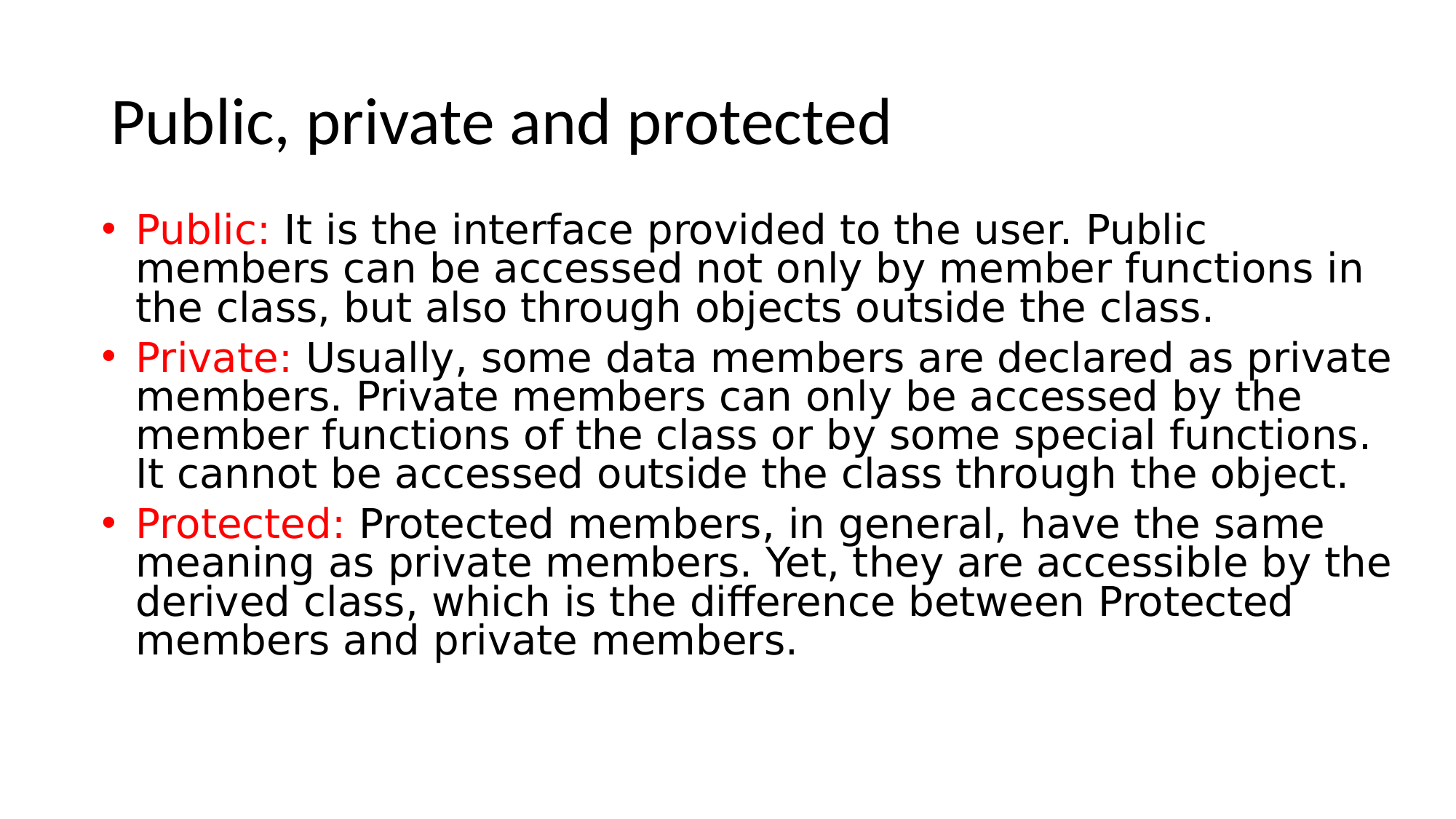

# Public, private and protected
Public: It is the interface provided to the user. Public members can be accessed not only by member functions in the class, but also through objects outside the class.
Private: Usually, some data members are declared as private members. Private members can only be accessed by the member functions of the class or by some special functions. It cannot be accessed outside the class through the object.
Protected: Protected members, in general, have the same meaning as private members. Yet, they are accessible by the derived class, which is the difference between Protected members and private members.